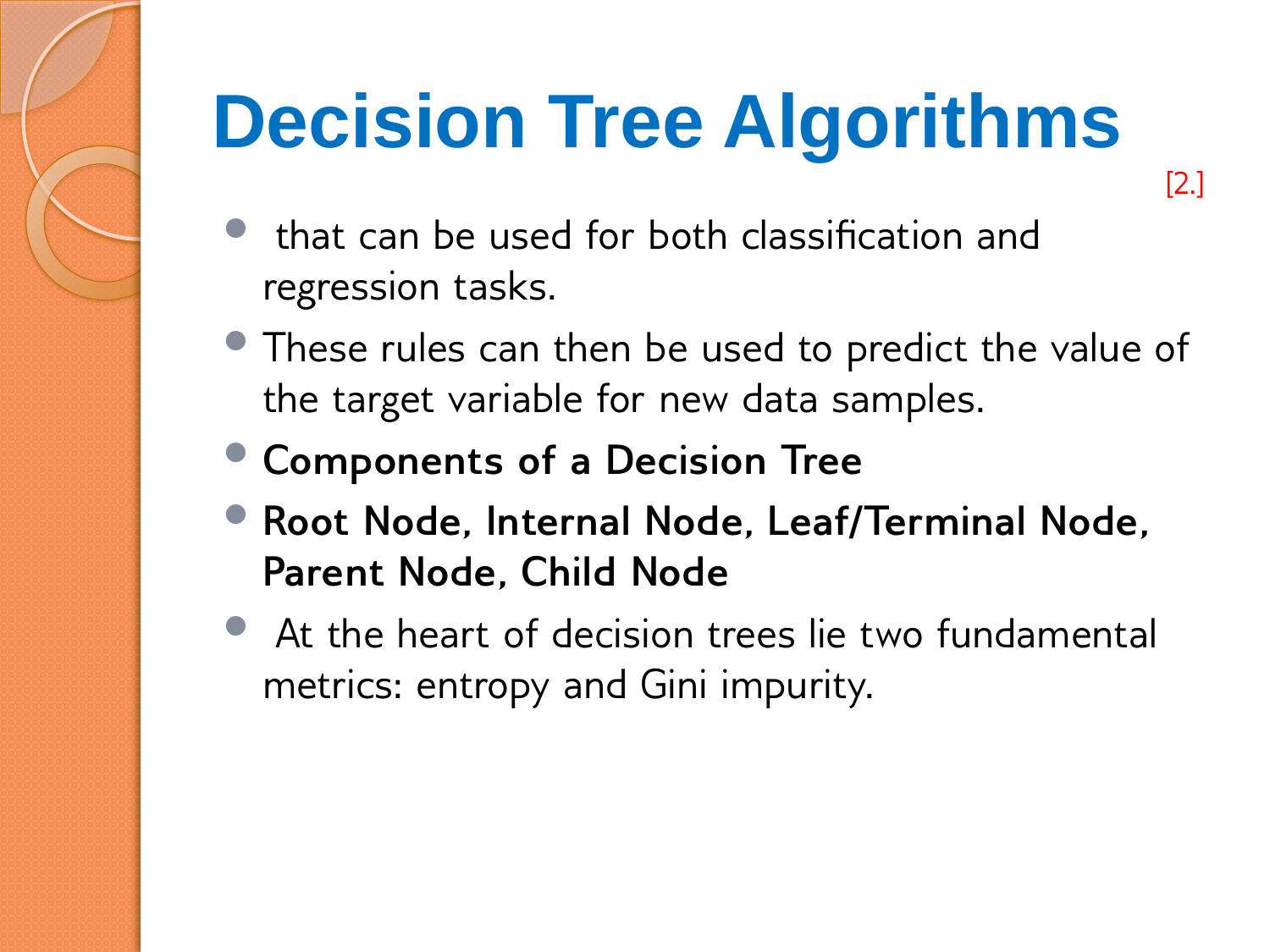

# Decision Tree Algorithms
[2.]
 that can be used for both classification and regression tasks.
These rules can then be used to predict the value of the target variable for new data samples.
Components of a Decision Tree
Root Node, Internal Node, Leaf/Terminal Node, Parent Node, Child Node
 At the heart of decision trees lie two fundamental metrics: entropy and Gini impurity.